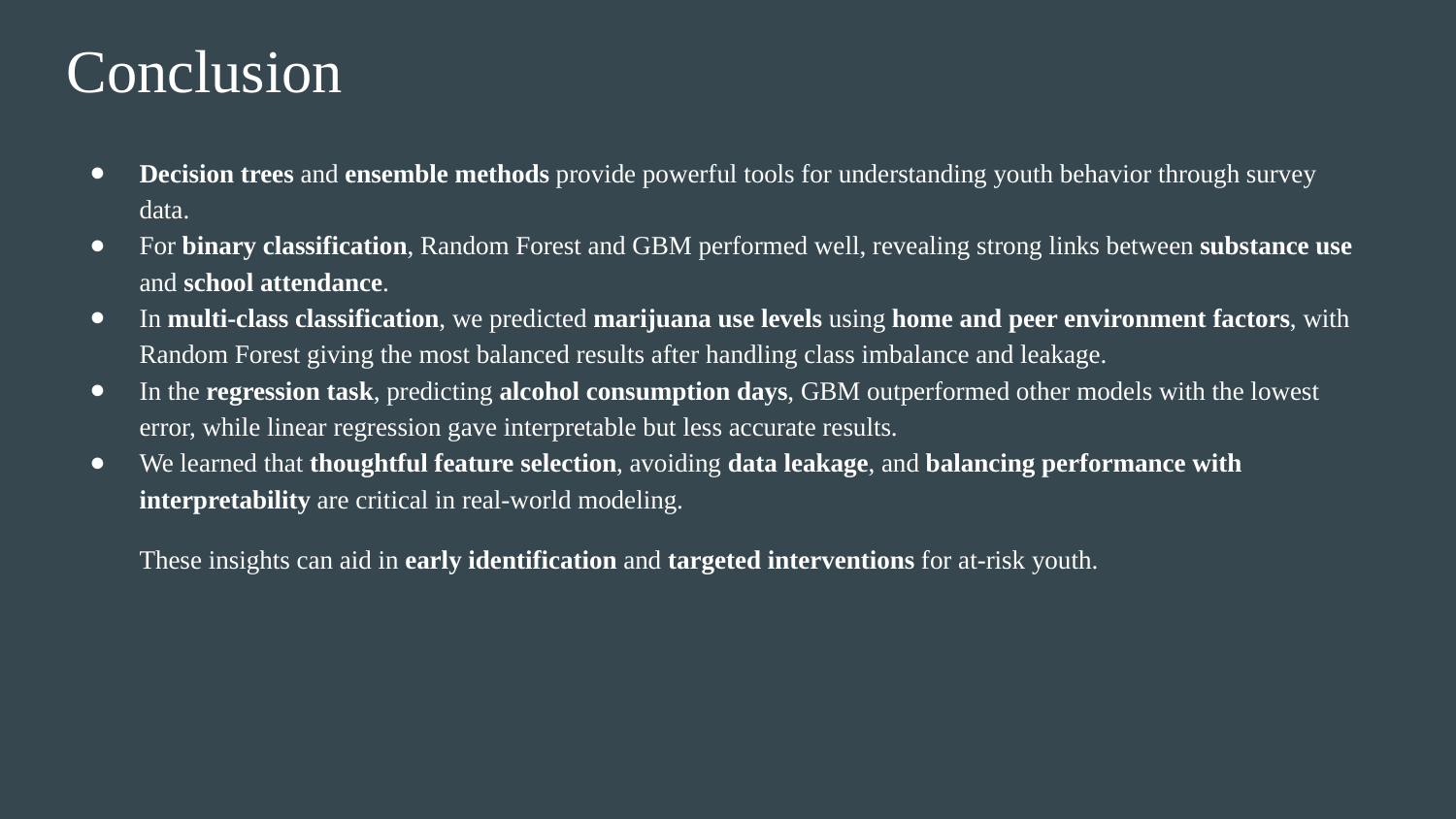

# Conclusion
Decision trees and ensemble methods provide powerful tools for understanding youth behavior through survey data.
For binary classification, Random Forest and GBM performed well, revealing strong links between substance use and school attendance.
In multi-class classification, we predicted marijuana use levels using home and peer environment factors, with Random Forest giving the most balanced results after handling class imbalance and leakage.
In the regression task, predicting alcohol consumption days, GBM outperformed other models with the lowest error, while linear regression gave interpretable but less accurate results.
We learned that thoughtful feature selection, avoiding data leakage, and balancing performance with interpretability are critical in real-world modeling.
These insights can aid in early identification and targeted interventions for at-risk youth.